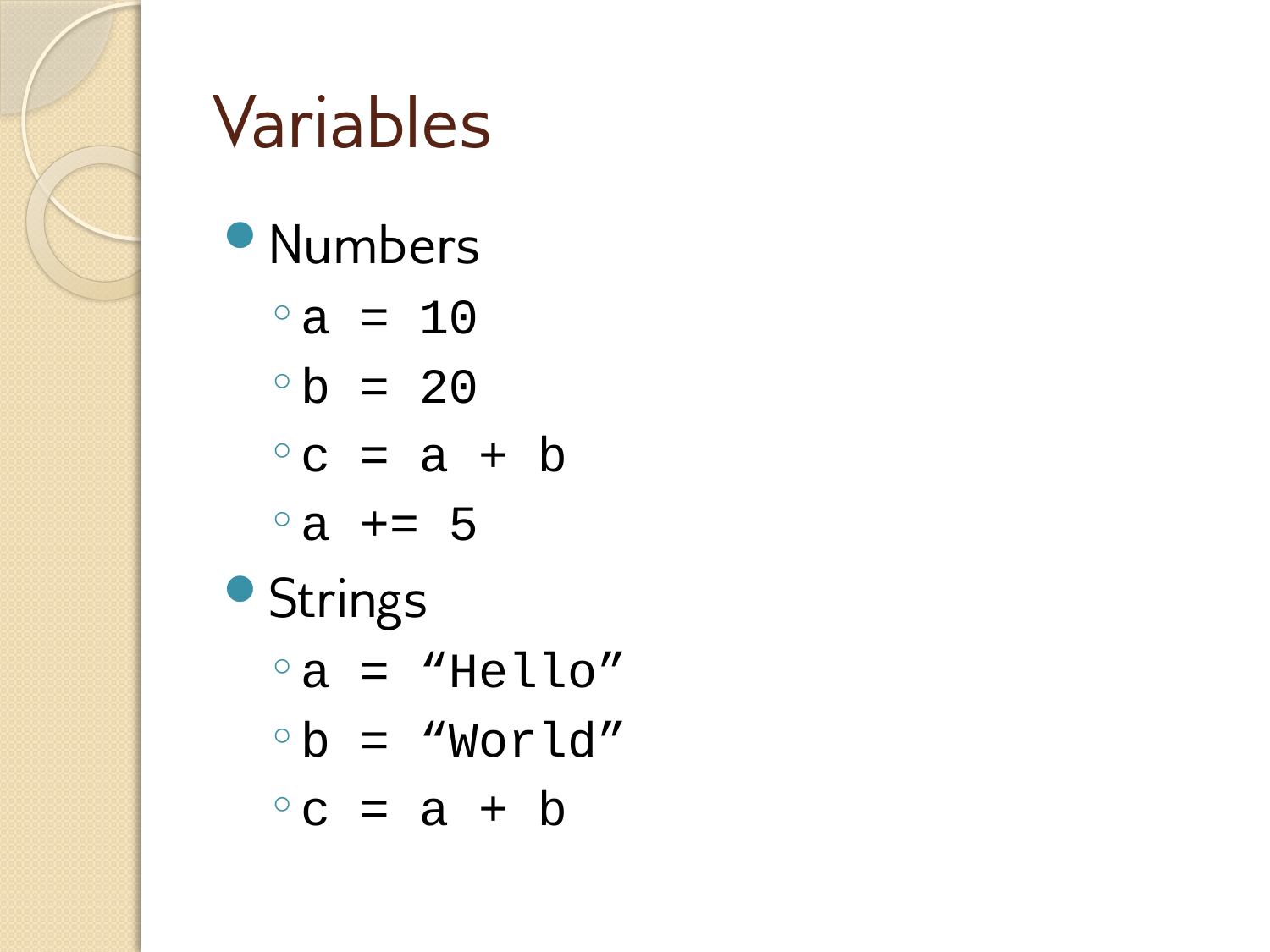

# Variables
Numbers
a = 10
b = 20
c = a + b
a += 5
Strings
a = “Hello”
b = “World”
c = a + b